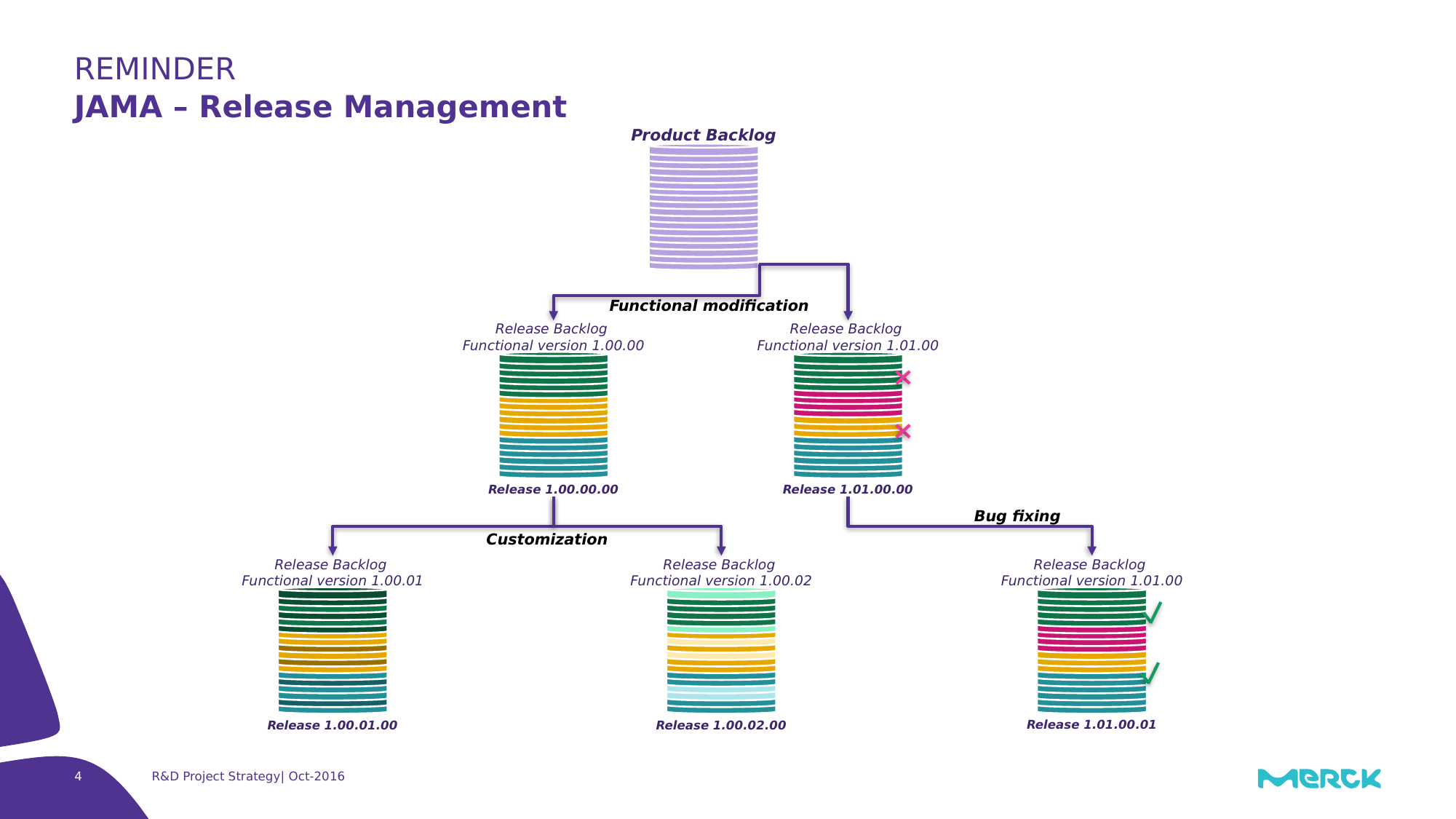

REMINDER

JAMA – Release Management
Product Backlog

Functional modification
Release Backlog
Functional version 1.00.00

Release 1.00.00.00
Release Backlog
Functional version 1.01.00

Release 1.01.00.00
Bug fixing
Customization
Release Backlog
Functional version 1.00.01

Release 1.00.01.00
Release Backlog
Functional version 1.00.02

Release 1.00.02.00
Release Backlog
Functional version 1.01.00

Release 1.01.00.01
4
R&D Project Strategy| Oct-2016